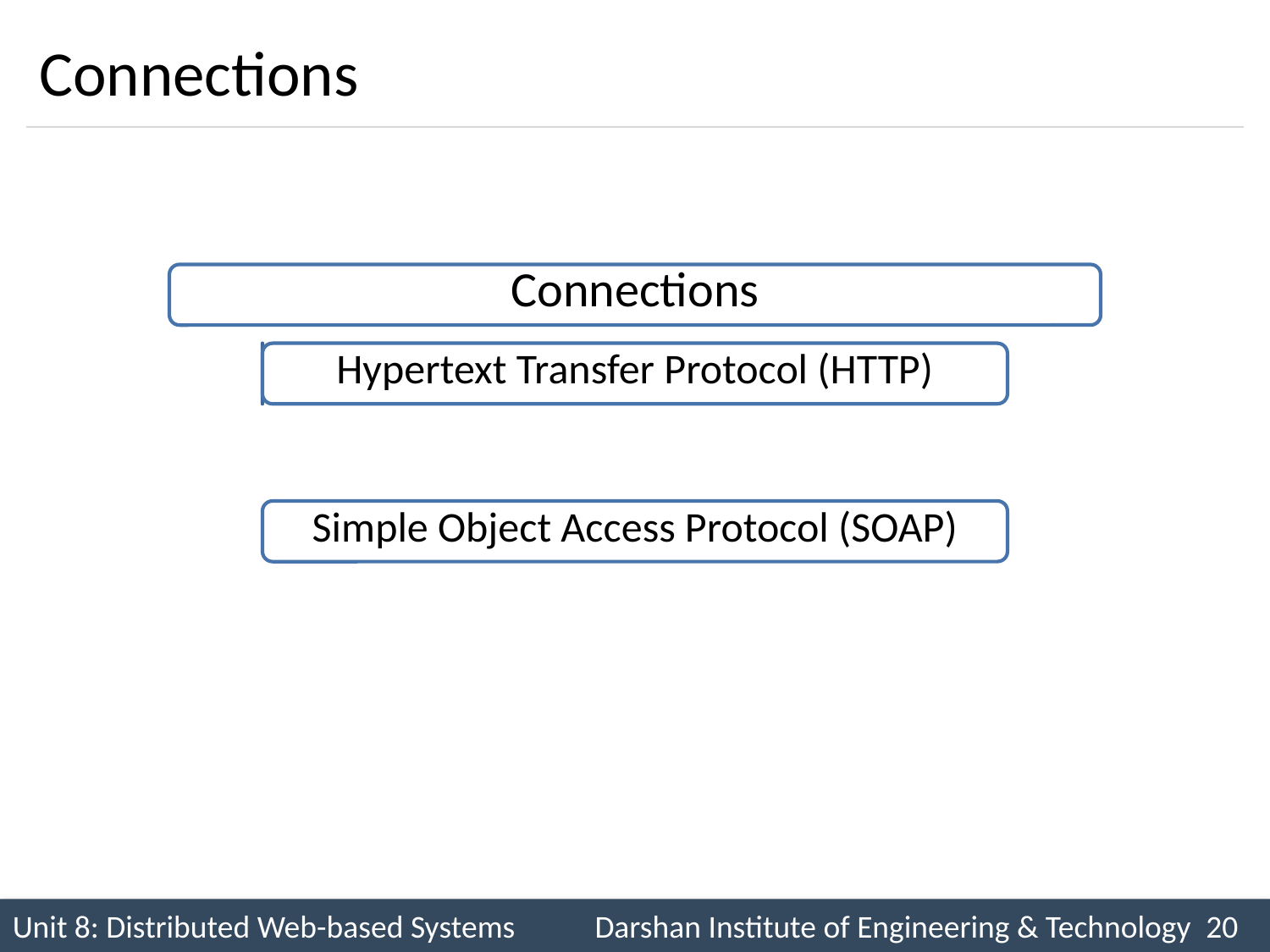

# Connections
Connections
Hypertext Transfer Protocol (HTTP)
Simple Object Access Protocol (SOAP)